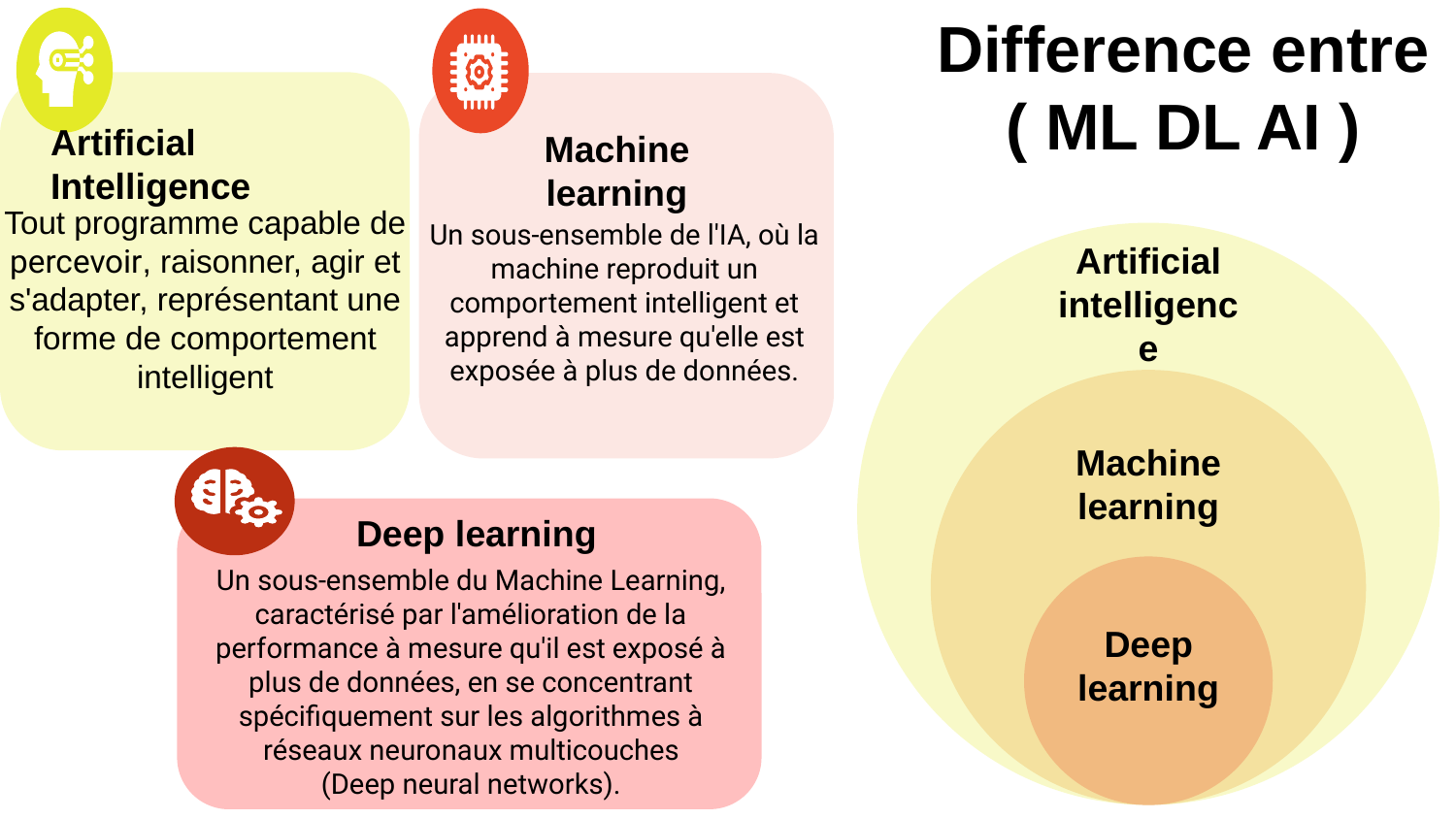

# Difference entre ( ML DL AI )

Artificial Intelligence
Tout programme capable de percevoir, raisonner, agir et s'adapter, représentant une forme de comportement intelligent
Machine learning
Un sous-ensemble de l'IA, où la machine reproduit un comportement intelligent et apprend à mesure qu'elle est exposée à plus de données.

Artificial intelligence

Machine learning

Deep learning
Un sous-ensemble du Machine Learning, caractérisé par l'amélioration de la performance à mesure qu'il est exposé à plus de données, en se concentrant spécifiquement sur les algorithmes à réseaux neuronaux multicouches
(Deep neural networks).

Deep learning